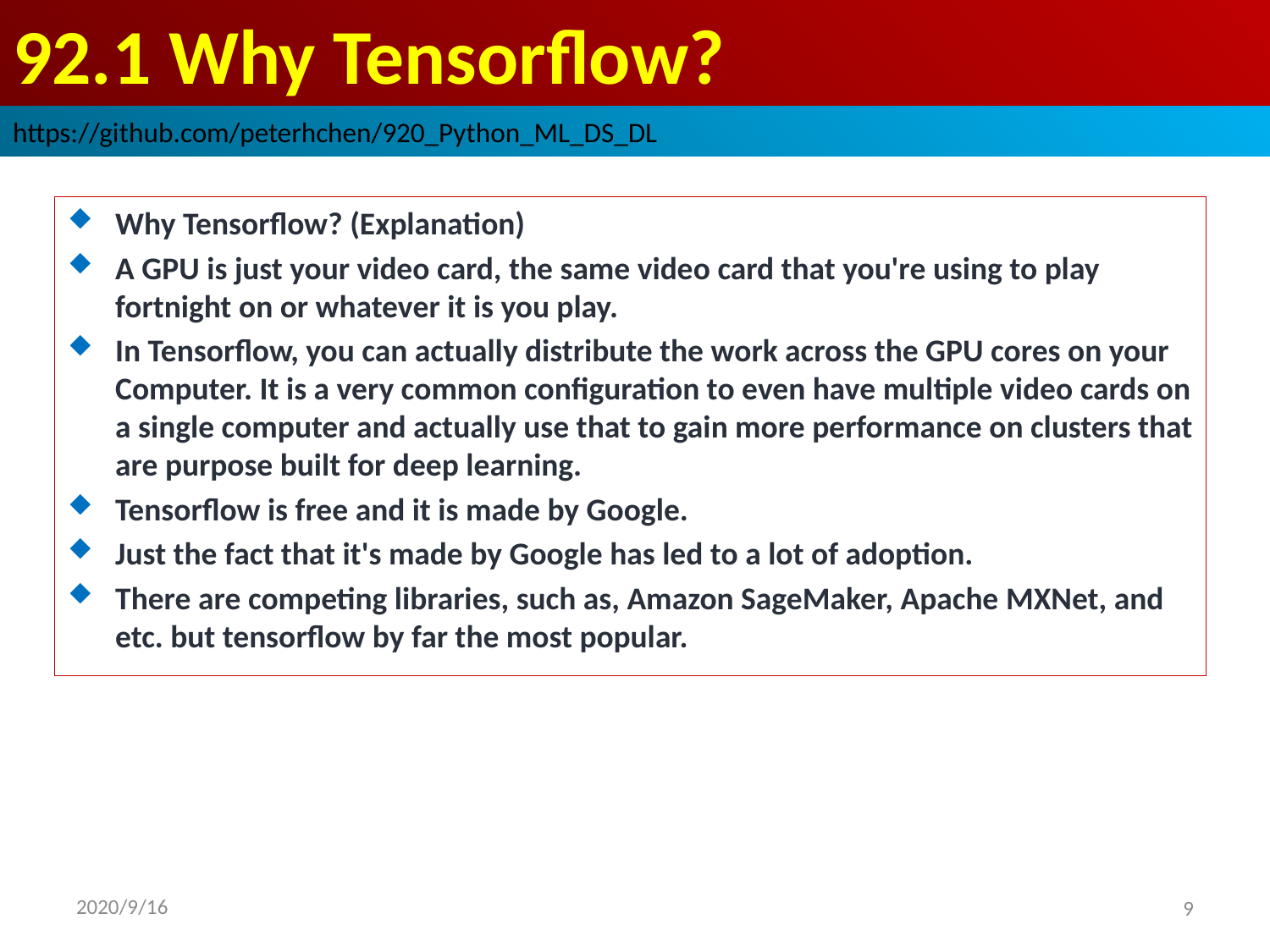

# 92.1 Why Tensorflow?
https://github.com/peterhchen/920_Python_ML_DS_DL
Why Tensorflow? (Explanation)
A GPU is just your video card, the same video card that you're using to play fortnight on or whatever it is you play.
In Tensorflow, you can actually distribute the work across the GPU cores on your Computer. It is a very common configuration to even have multiple video cards on a single computer and actually use that to gain more performance on clusters that are purpose built for deep learning.
Tensorflow is free and it is made by Google.
Just the fact that it's made by Google has led to a lot of adoption.
There are competing libraries, such as, Amazon SageMaker, Apache MXNet, and etc. but tensorflow by far the most popular.
2020/9/16
9